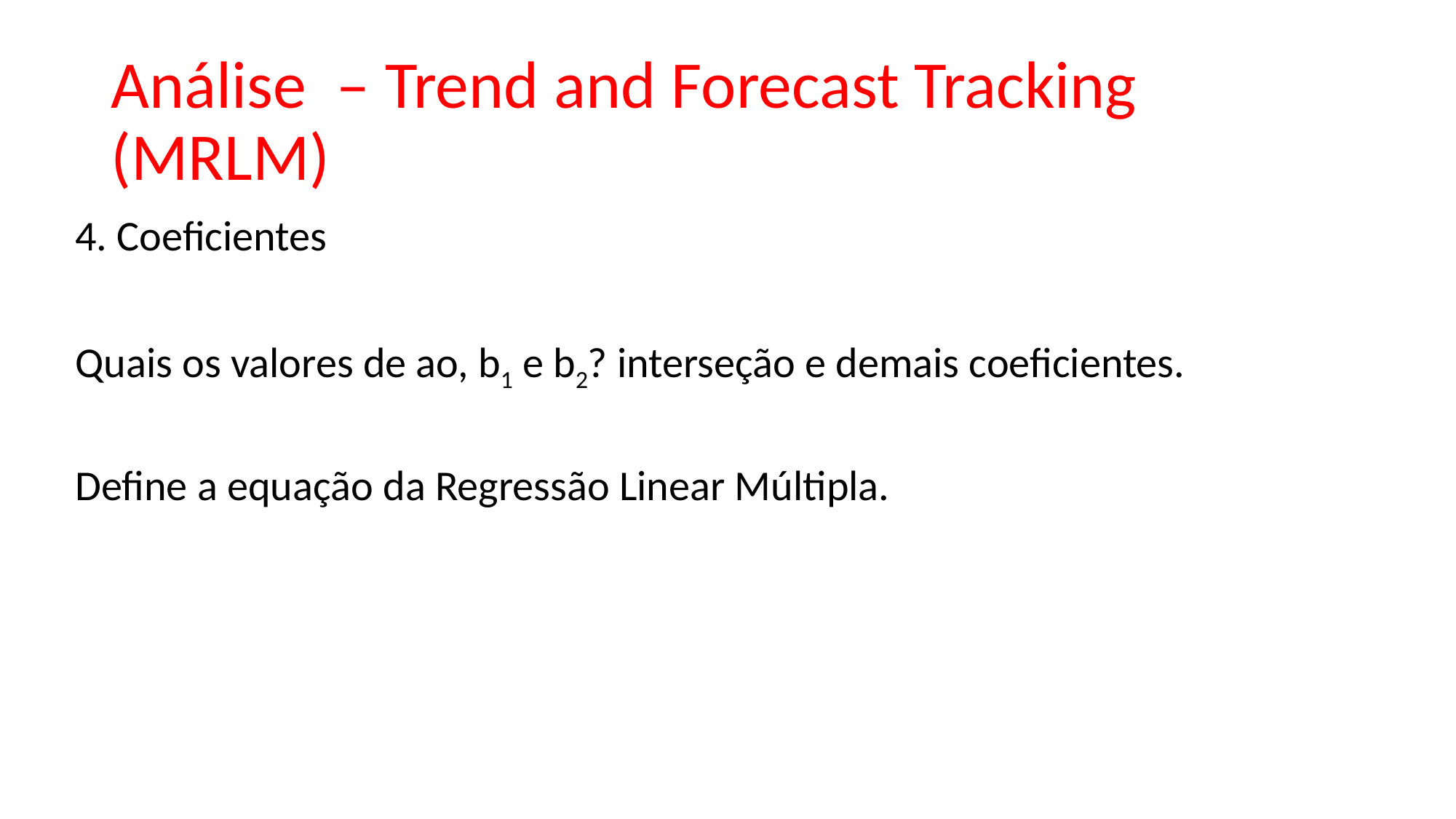

# Análise  – Trend and Forecast Tracking (MRLM)
4. Coeficientes

Quais os valores de ao, b1 e b2? interseção e demais coeficientes.

Define a equação da Regressão Linear Múltipla.